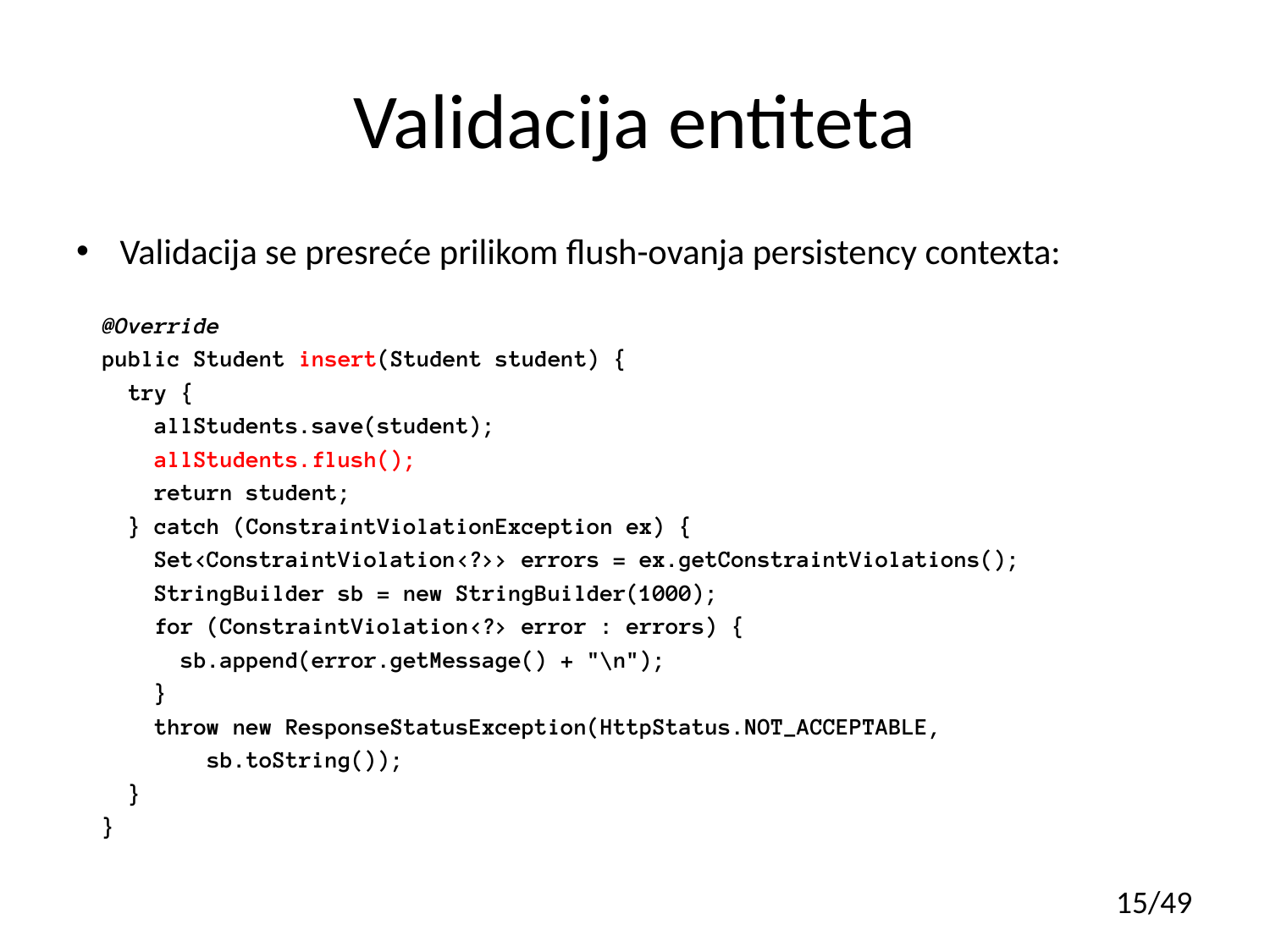

# Validacija entiteta
Validacija se presreće prilikom flush-ovanja persistency contexta:

  @Override
  public Student insert(Student student) {
    try {
      allStudents.save(student);
      allStudents.flush();
      return student;
    } catch (ConstraintViolationException ex) {
      Set<ConstraintViolation<?>> errors = ex.getConstraintViolations();
      StringBuilder sb = new StringBuilder(1000);
      for (ConstraintViolation<?> error : errors) {
        sb.append(error.getMessage() + "\n");
      }
      throw new ResponseStatusException(HttpStatus.NOT_ACCEPTABLE,
          sb.toString());
    }
  }